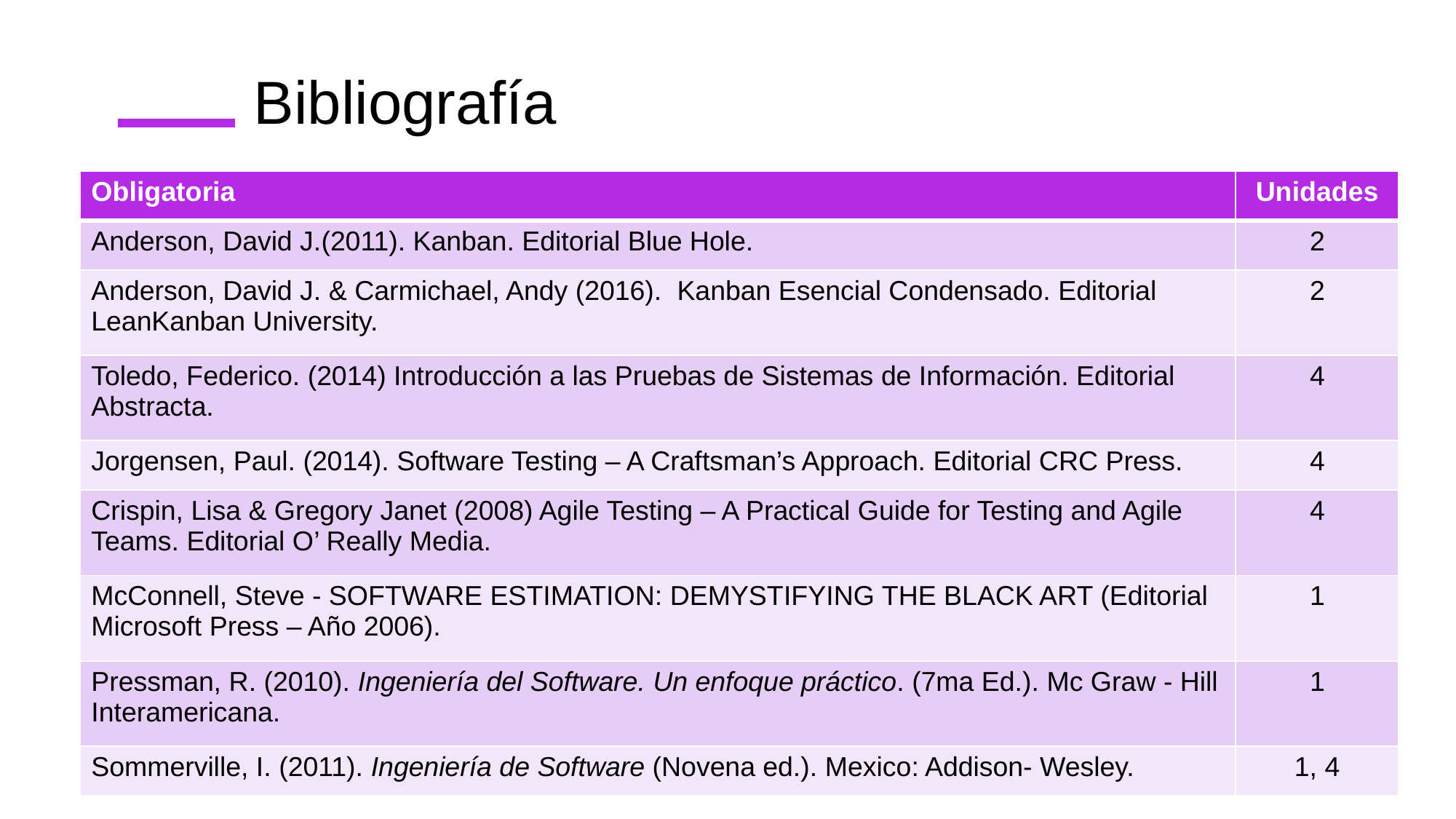

# Bibliografía
| Obligatoria | Unidades |
| --- | --- |
| Anderson, David J.(2011). Kanban. Editorial Blue Hole. | 2 |
| Anderson, David J. & Carmichael, Andy (2016). Kanban Esencial Condensado. Editorial LeanKanban University. | 2 |
| Toledo, Federico. (2014) Introducción a las Pruebas de Sistemas de Información. Editorial Abstracta. | 4 |
| Jorgensen, Paul. (2014). Software Testing – A Craftsman’s Approach. Editorial CRC Press. | 4 |
| Crispin, Lisa & Gregory Janet (2008) Agile Testing – A Practical Guide for Testing and Agile Teams. Editorial O’ Really Media. | 4 |
| McConnell, Steve - SOFTWARE ESTIMATION: DEMYSTIFYING THE BLACK ART (Editorial Microsoft Press – Año 2006). | 1 |
| Pressman, R. (2010). Ingeniería del Software. Un enfoque práctico. (7ma Ed.). Mc Graw - Hill Interamericana. | 1 |
| Sommerville, I. (2011). Ingeniería de Software (Novena ed.). Mexico: Addison- Wesley. | 1, 4 |